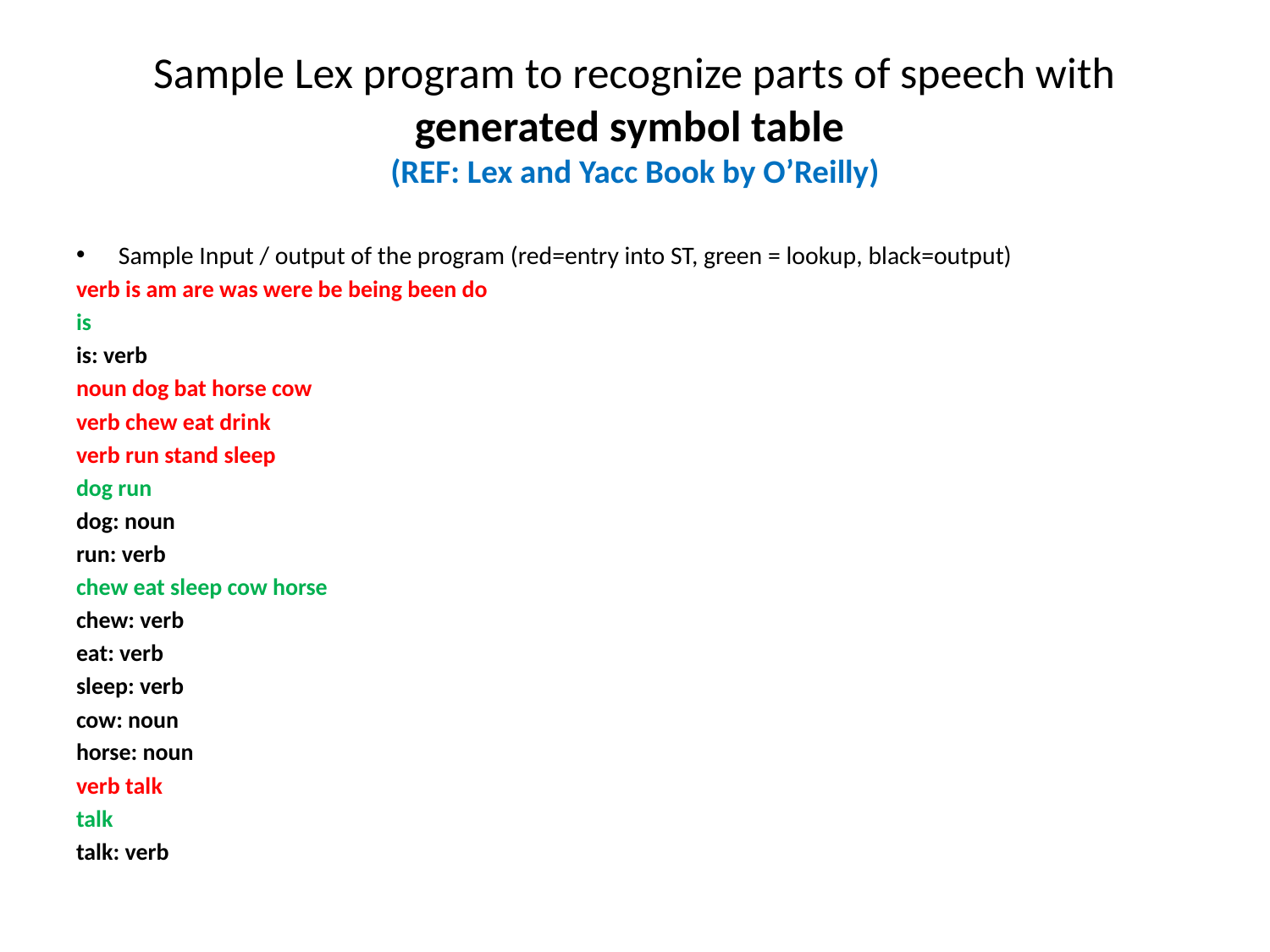

# Sample Lex program to recognize parts of speech with generated symbol table (REF: Lex and Yacc Book by O’Reilly)
Sample Input / output of the program (red=entry into ST, green = lookup, black=output)
verb is am are was were be being been do
is
is: verb
noun dog bat horse cow
verb chew eat drink
verb run stand sleep
dog run
dog: noun
run: verb
chew eat sleep cow horse
chew: verb
eat: verb
sleep: verb
cow: noun
horse: noun
verb talk
talk
talk: verb